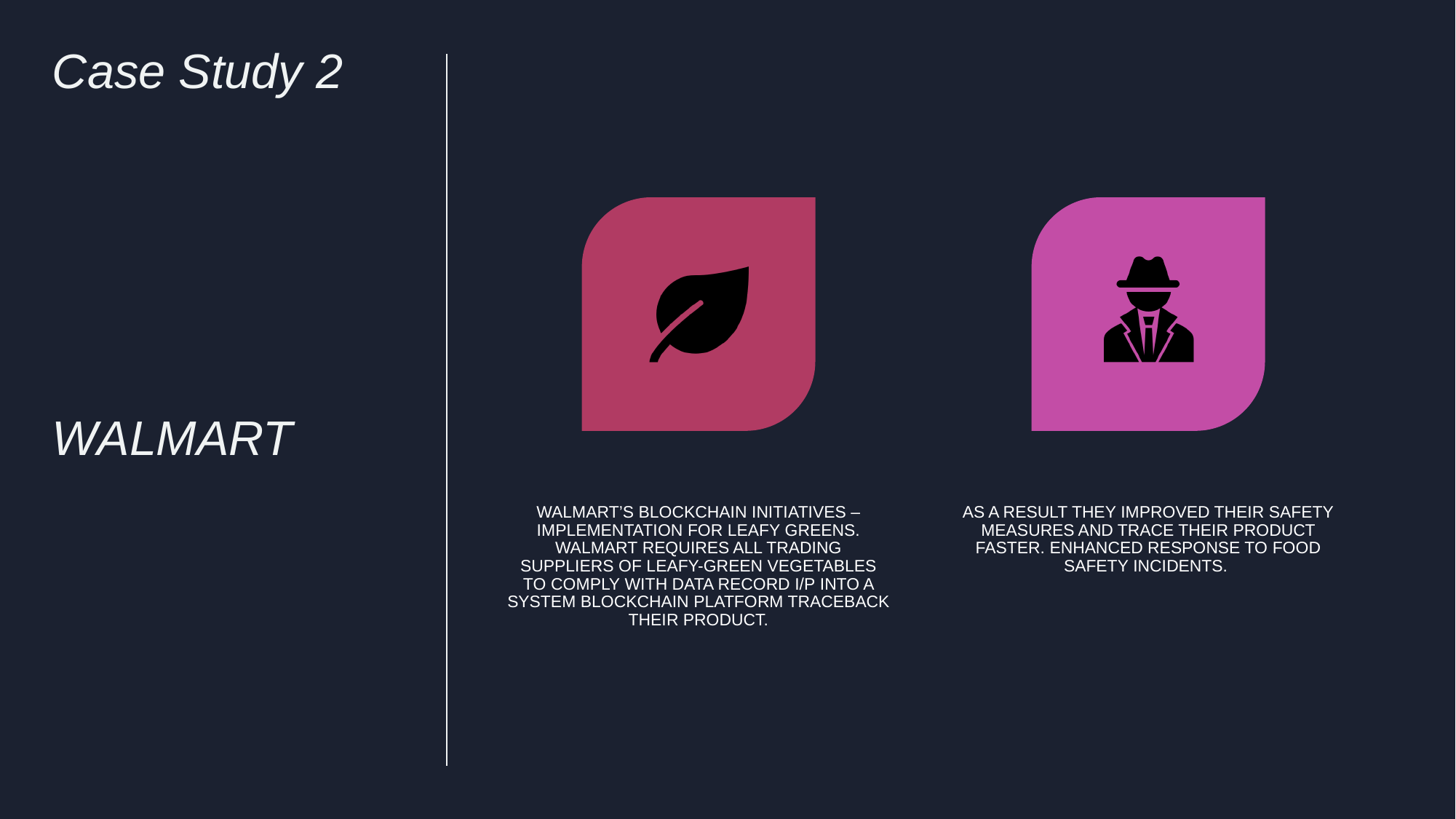

# Case Study 2 WALMART
Walmart’s Blockchain Initiatives – Implementation for leafy greens. Walmart requires all trading suppliers of leafy-green vegetables to comply with data record i/p into a system blockchain platform traceback their product.
As a result they improved their safety measures and trace their product faster. Enhanced response to food safety incidents.